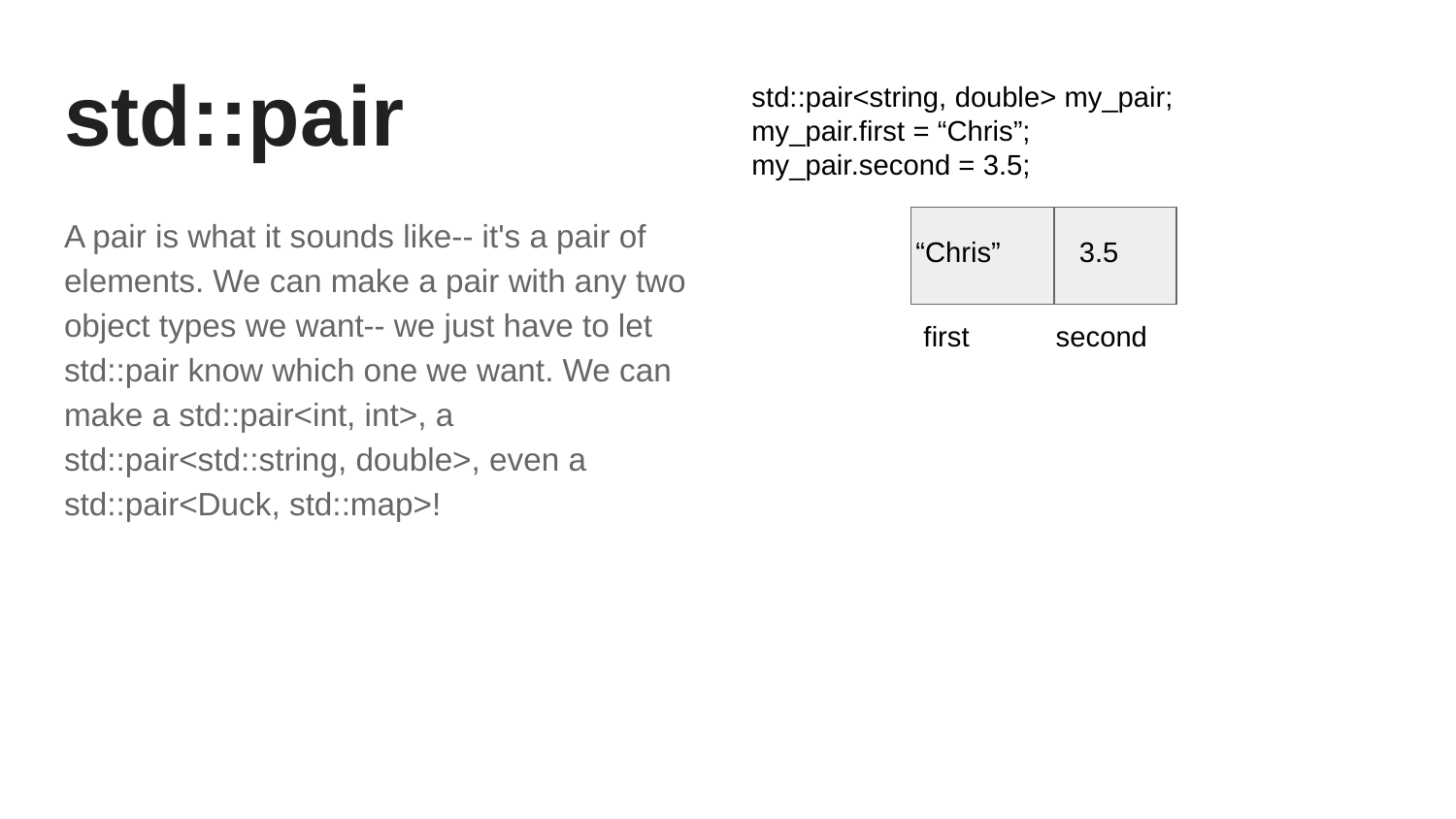

# std::pair
std::pair<string, double> my_pair;
my_pair.first = “Chris”;
my_pair.second = 3.5;
A pair is what it sounds like-- it's a pair of elements. We can make a pair with any two object types we want-- we just have to let std::pair know which one we want. We can make a std::pair<int, int>, a std::pair<std::string, double>, even a std::pair<Duck, std::map>!

“Chris”
3.5
 first
second